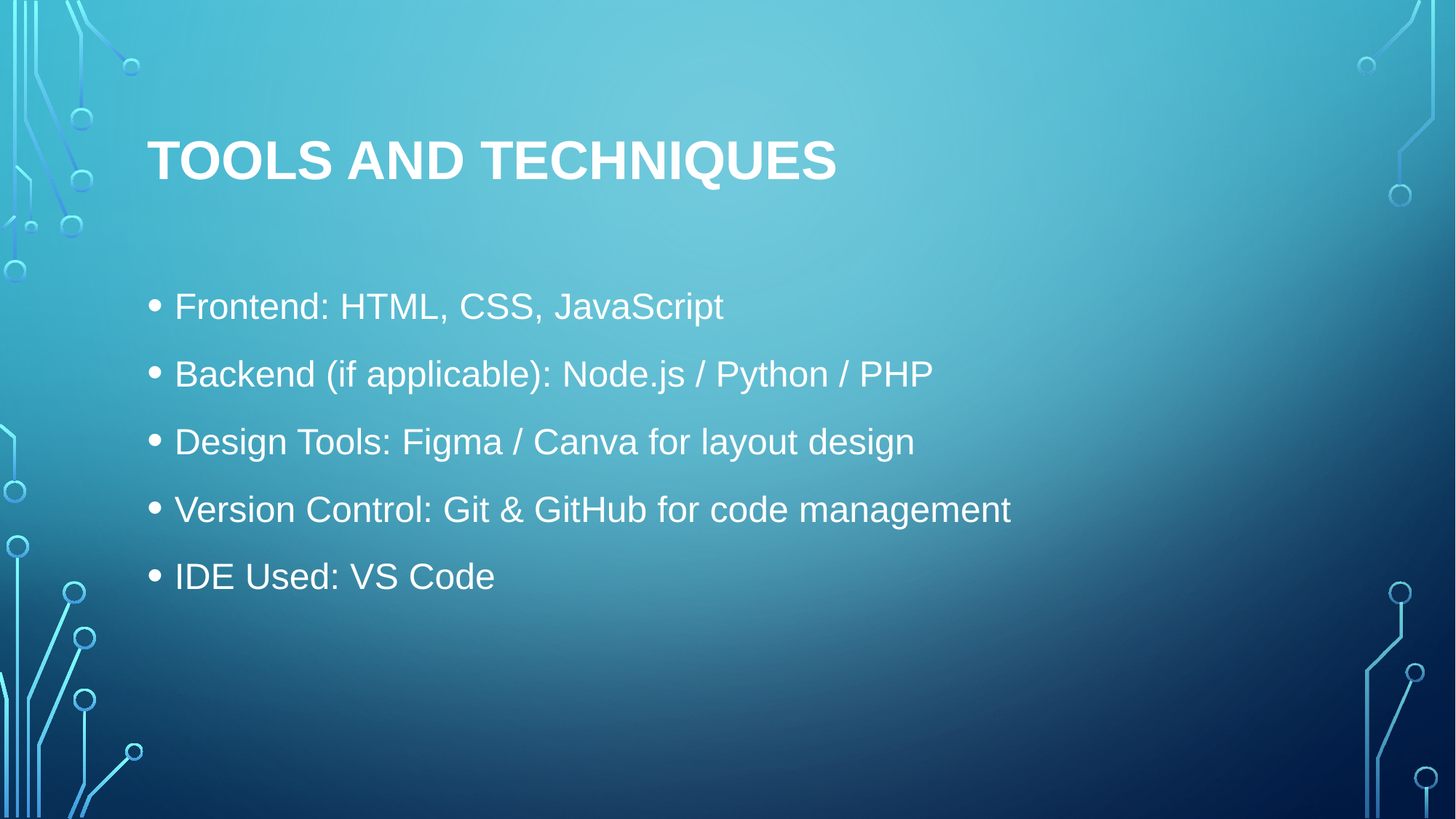

# TOOLS AND TECHNIQUES
Frontend: HTML, CSS, JavaScript
Backend (if applicable): Node.js / Python / PHP
Design Tools: Figma / Canva for layout design
Version Control: Git & GitHub for code management
IDE Used: VS Code